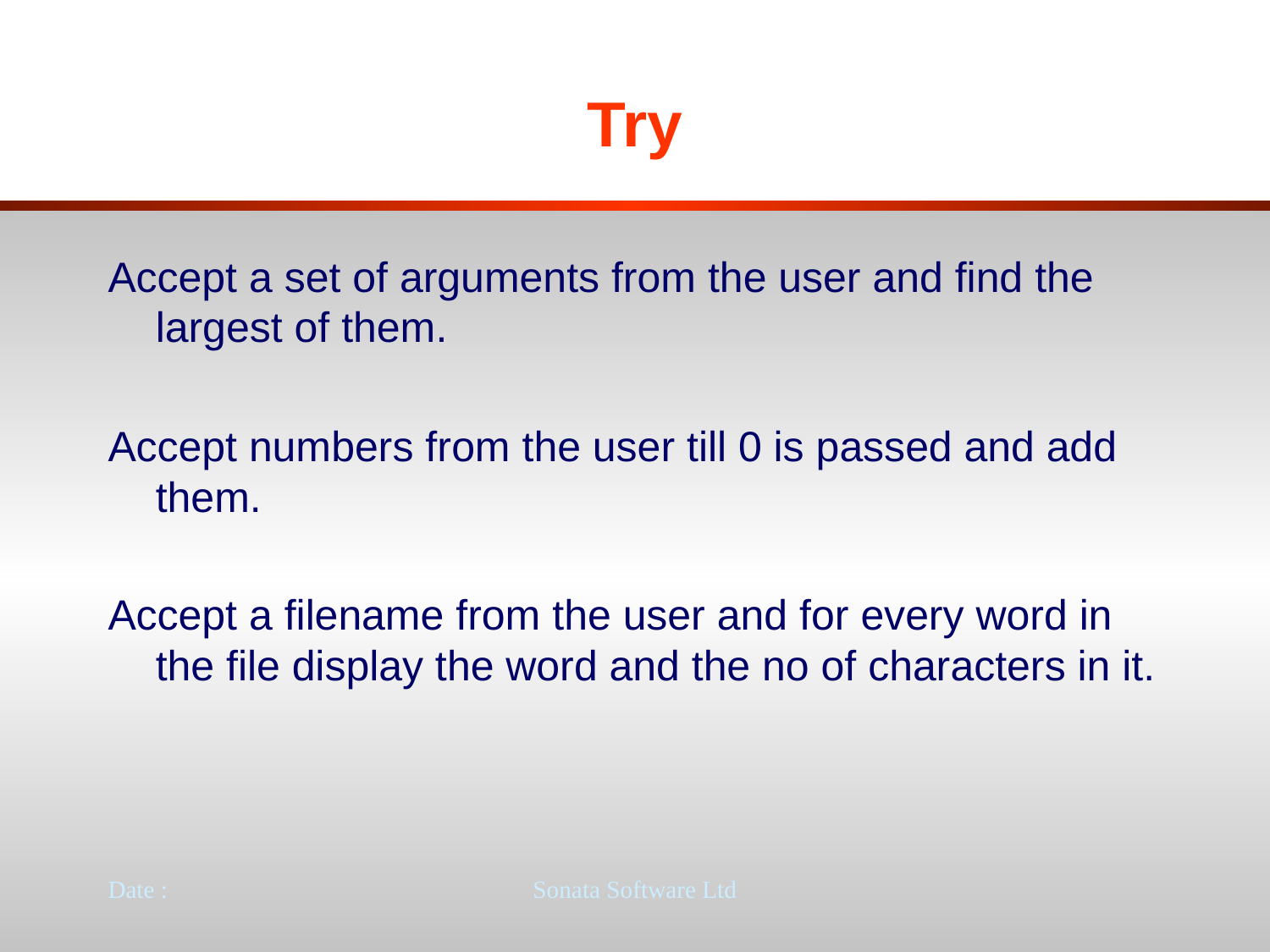

# Try
Accept a set of arguments from the user and find the largest of them.

Accept numbers from the user till 0 is passed and add them.

Accept a filename from the user and for every word in the file display the word and the no of characters in it.

Date :
Sonata Software Ltd